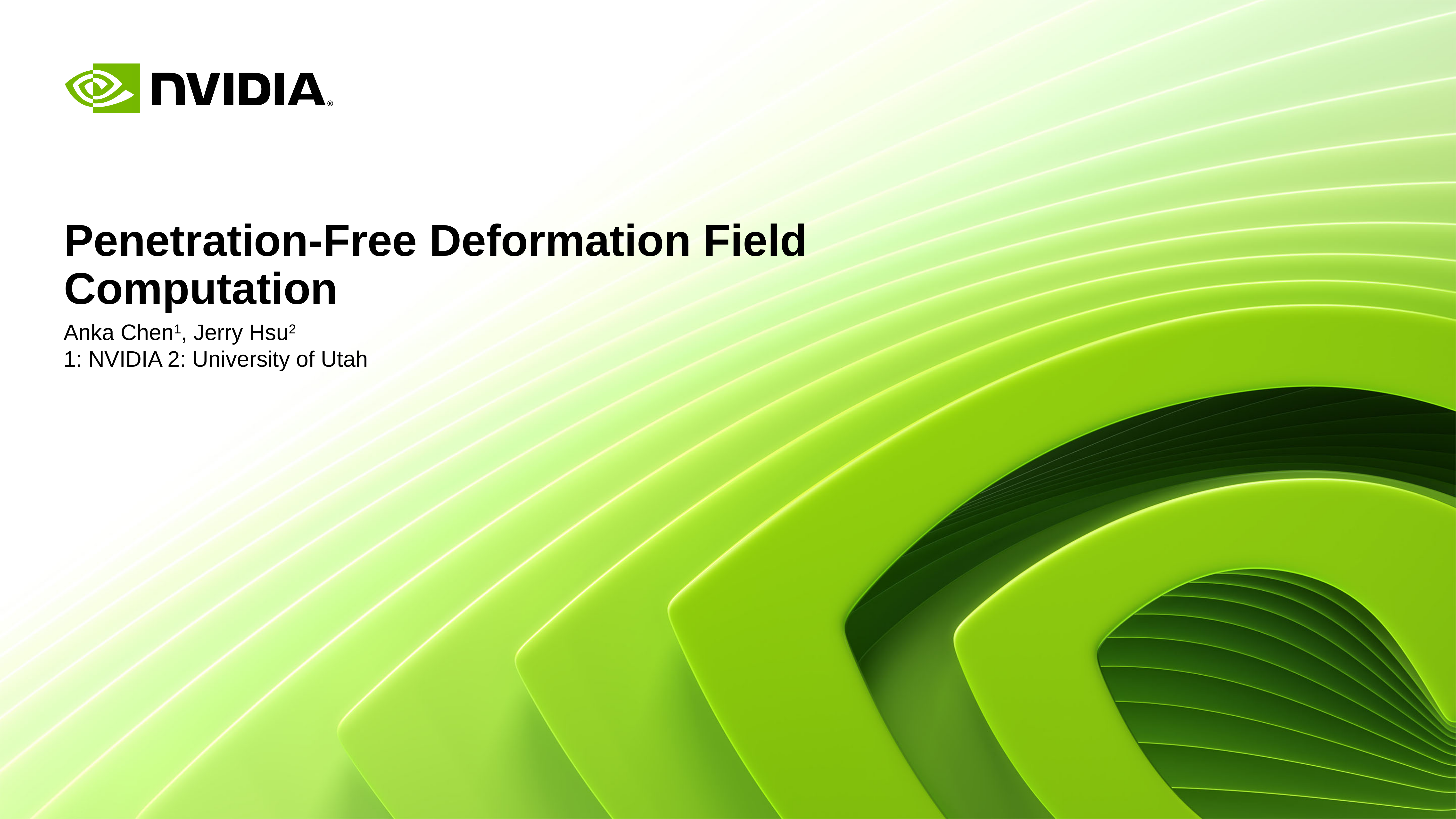

# Penetration-Free Deformation Field Computation
Anka Chen1, Jerry Hsu2
1: NVIDIA 2: University of Utah